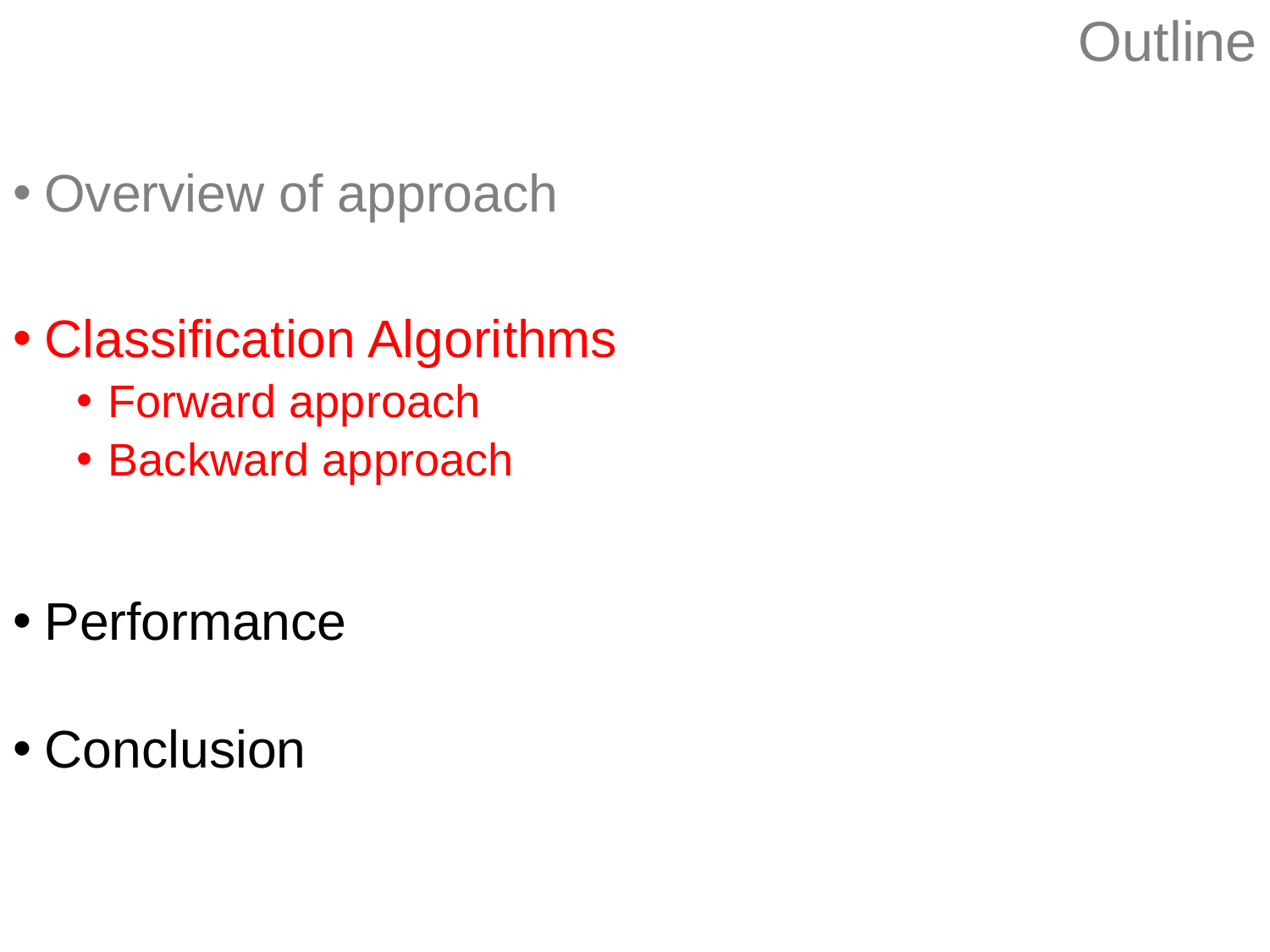

# Outline
Overview of approach

Classification Algorithms
Forward approach
Backward approach
Performance
Conclusion